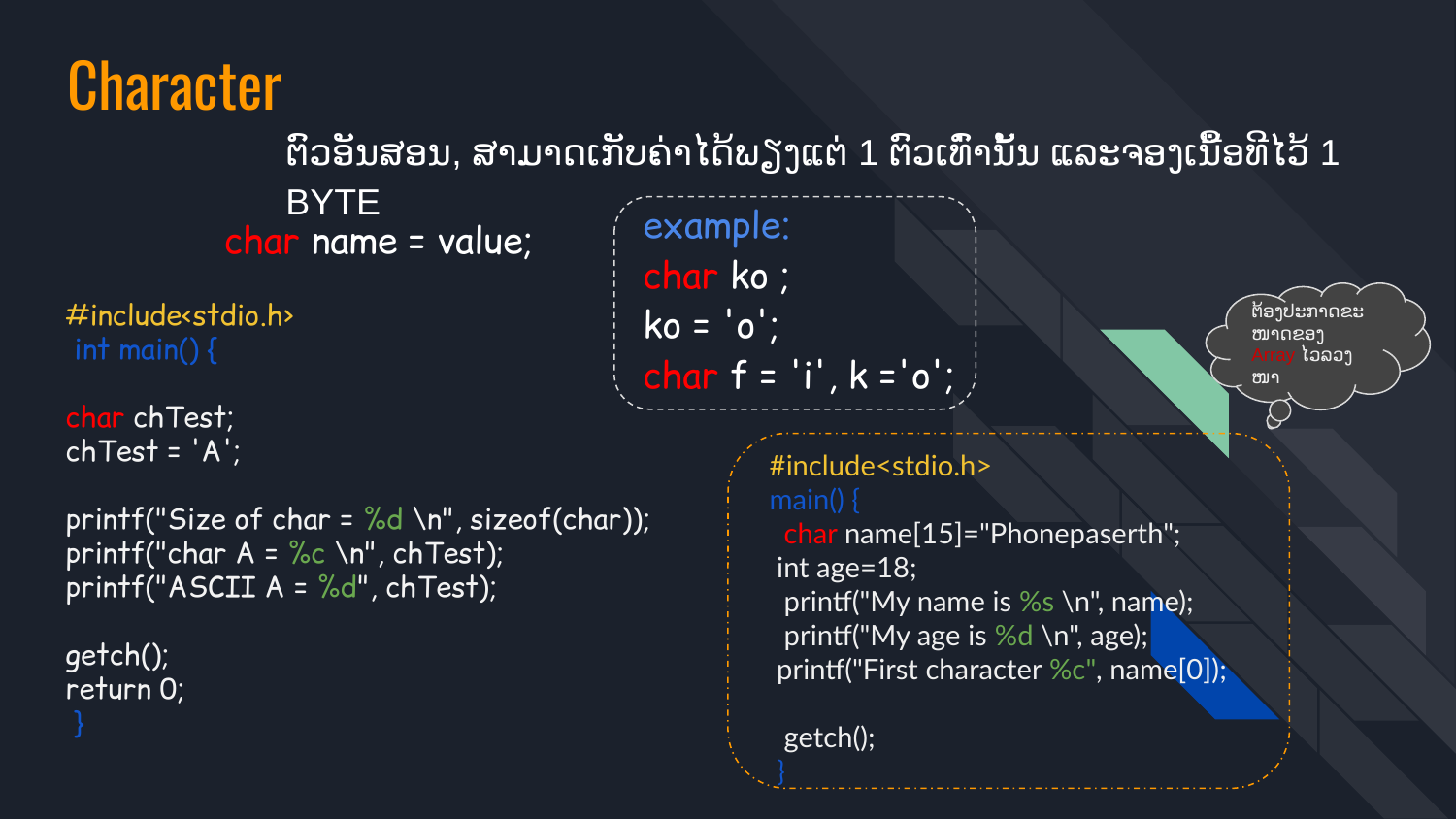

Character
ຕົວອັນສອນ, ສາມາດເກັບຄ່າໄດ້ພຽງແຕ່ 1 ຕົວເທົ່ານັ້ນ ແລະຈອງເນື້ອທີໄວ້ 1 BYTE

example:
char ko ;
ko = 'o';
char f = 'i', k ='o';

char name = value;

#include<stdio.h>
 int main() {

char chTest;
chTest = 'A';

printf("Size of char = %d \n", sizeof(char));  printf("char A = %c \n", chTest);  printf("ASCII A = %d", chTest);

getch();
return 0;
 }
ຕ້ອງປະກາດຂະໜາດຂອງ Array ໄວລວງໜາ

#include<stdio.h>
main() {
  char name[15]="Phonepaserth";
 int age=18;
  printf("My name is %s \n", name);
  printf("My age is %d \n", age);
 printf("First character %c", name[0]);

  getch();
 }